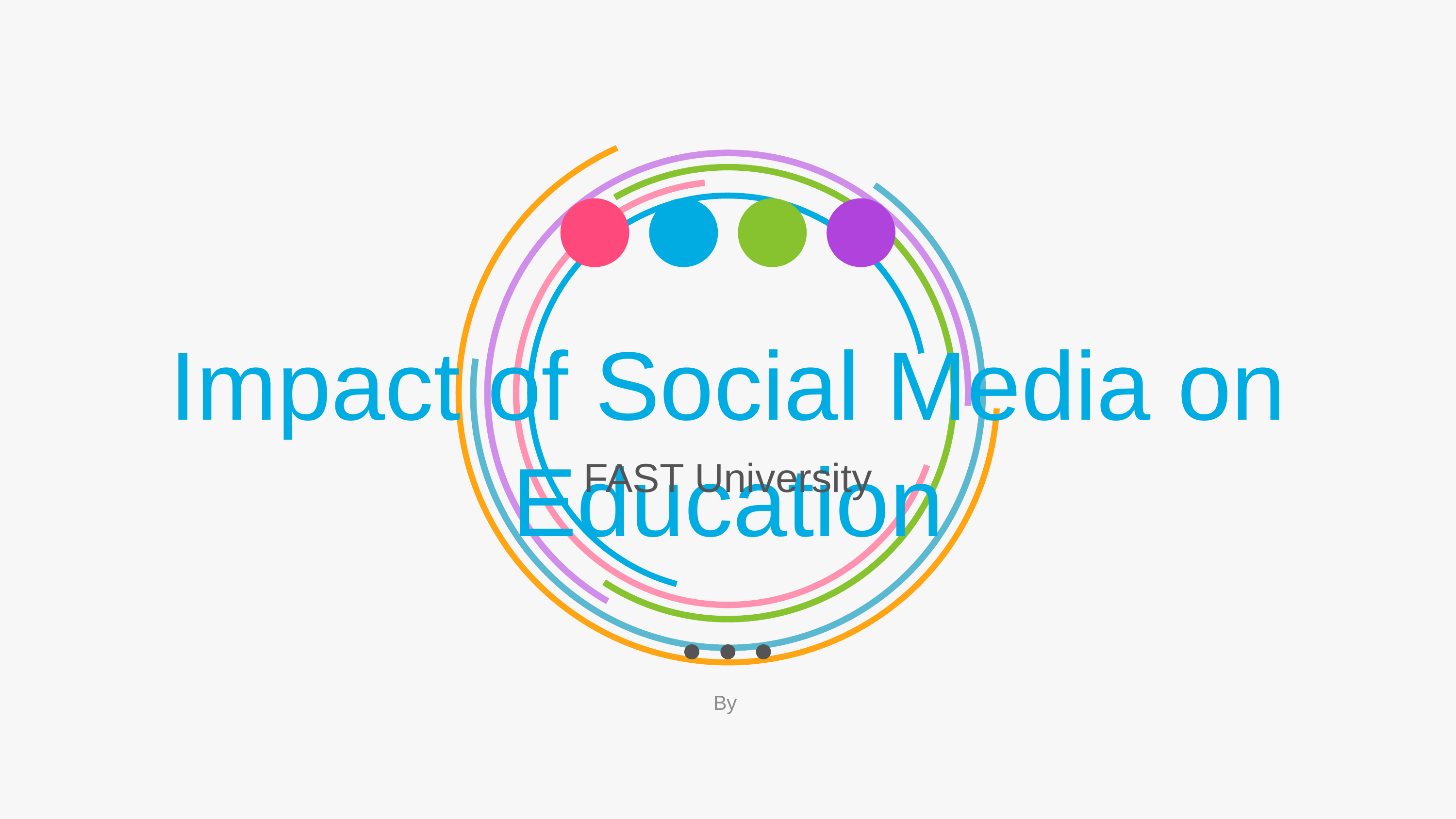

# Impact of Social Media on Education
FAST University
By